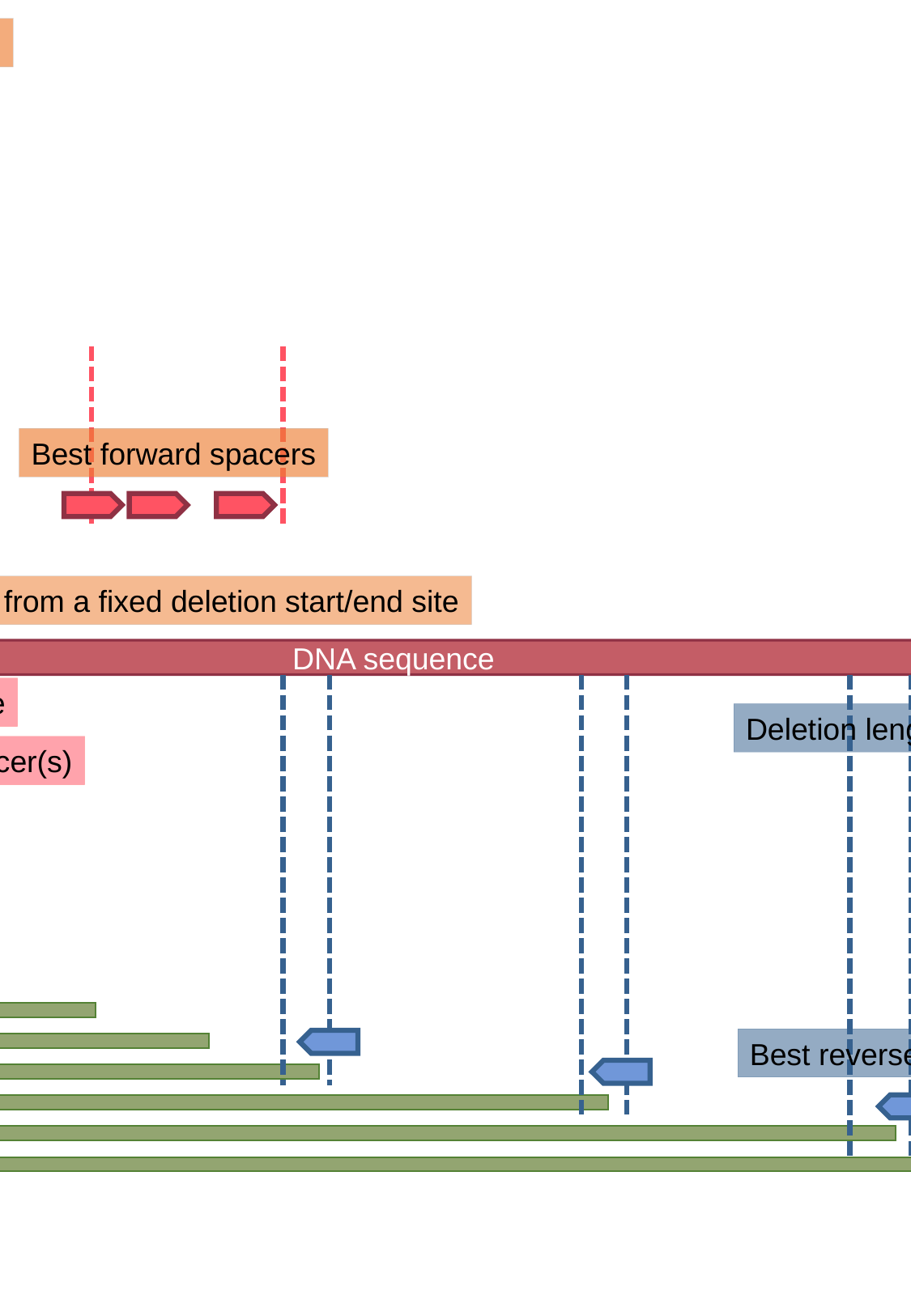

Fixed range for the deletion start site
Fasta sequence (forward strand)
Reverse strand
Best forward spacers

Fixed deletion start sites
Best forward spacers

Extending the deletion lengths from a fixed deletion start/end site
DNA sequence
Fixed deletion start range
Deletion length range
Best forward spacer(s)

Targeted deletions

Best reverse spacer(s)